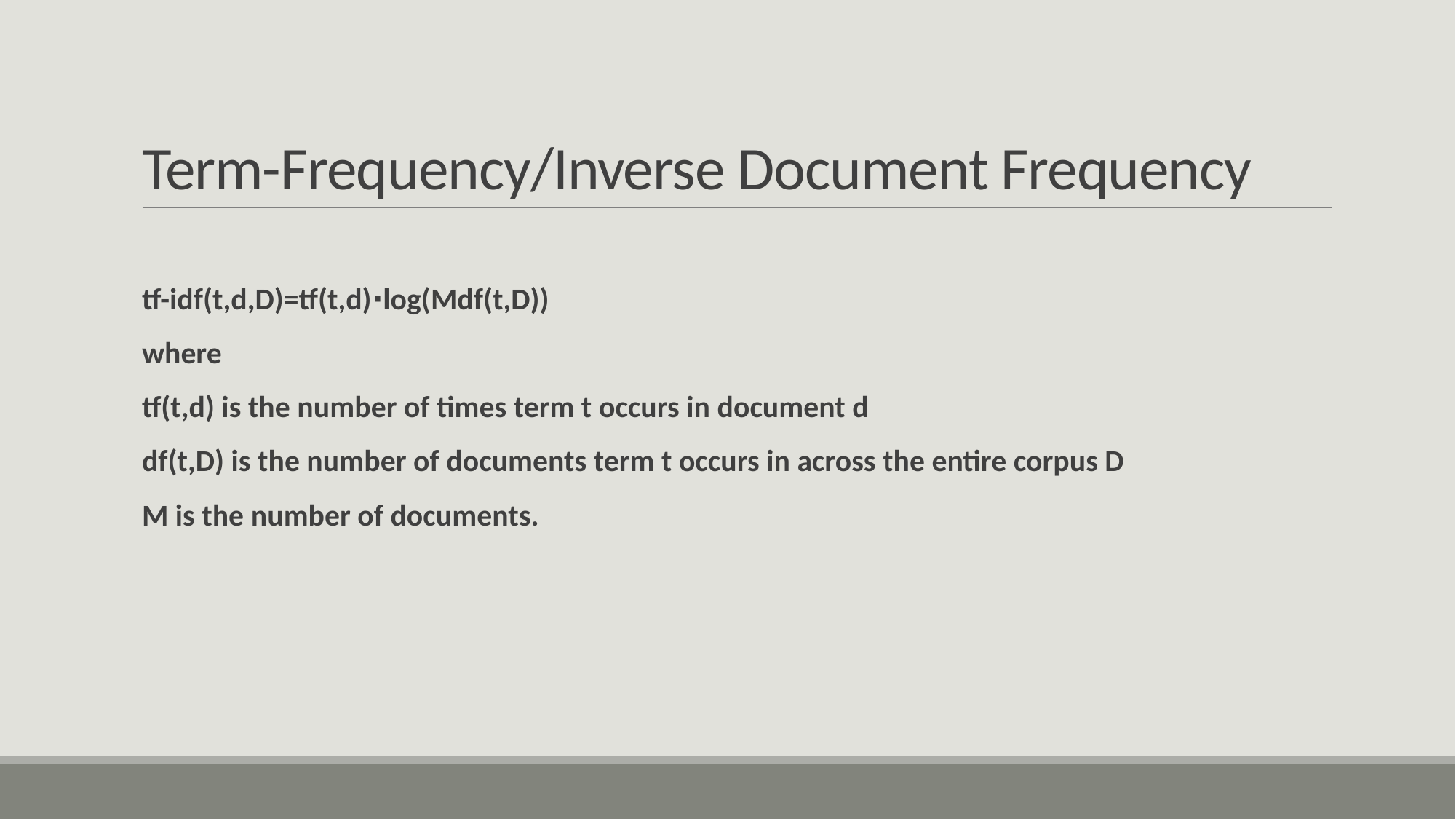

# Term-Frequency/Inverse Document Frequency

tf-idf(t,d,D)=tf(t,d)⋅log(Mdf(t,D))
where
tf(t,d) is the number of times term t occurs in document d
df(t,D) is the number of documents term t occurs in across the entire corpus D
M is the number of documents.